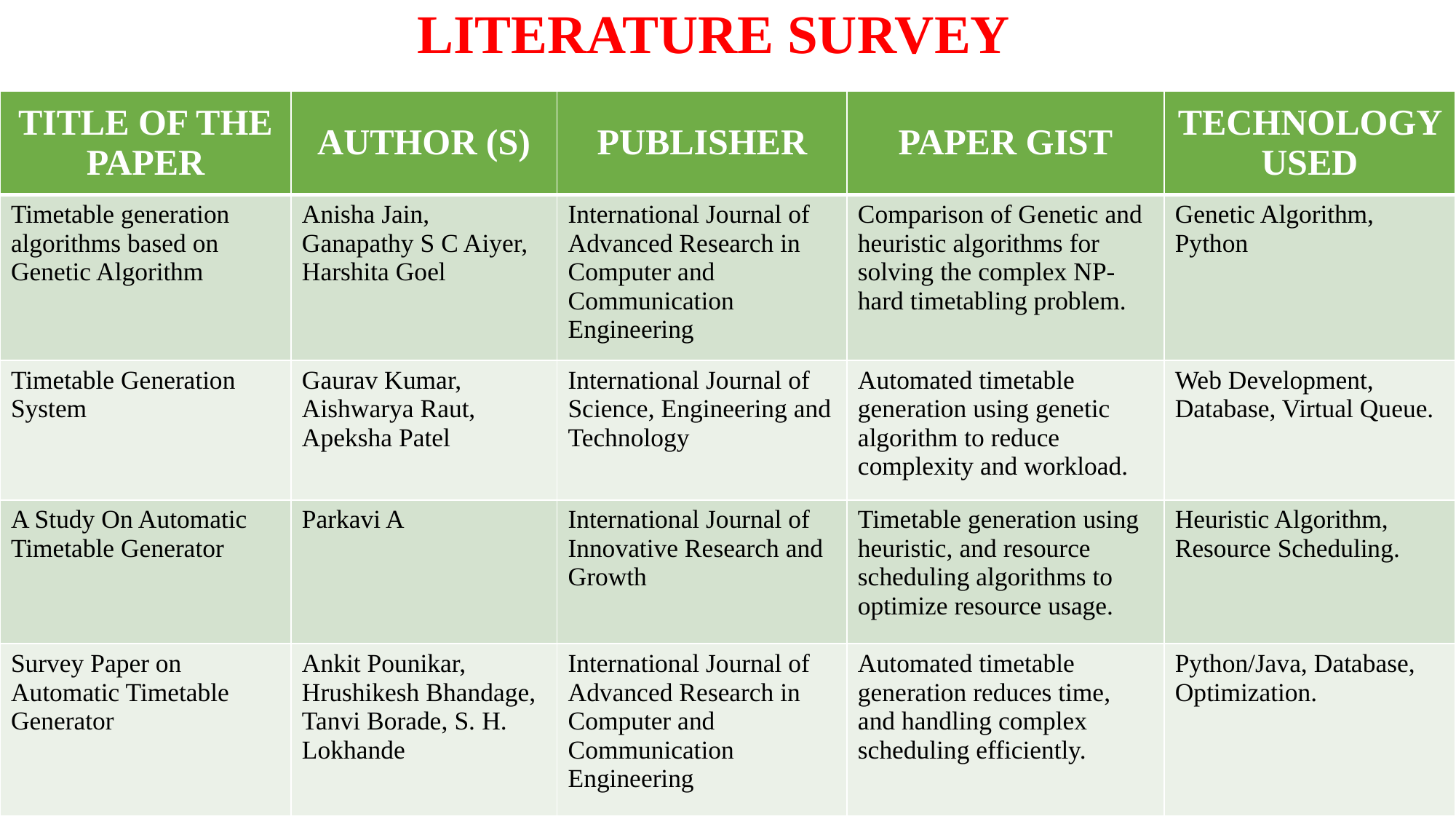

LITERATURE SURVEY
| TITLE OF THE PAPER | AUTHOR (S) | PUBLISHER | PAPER GIST | TECHNOLOGY USED |
| --- | --- | --- | --- | --- |
| Timetable generation algorithms based on Genetic Algorithm | Anisha Jain, Ganapathy S C Aiyer, Harshita Goel | International Journal of Advanced Research in Computer and Communication Engineering | Comparison of Genetic and heuristic algorithms for solving the complex NP-hard timetabling problem. | Genetic Algorithm, Python |
| Timetable Generation System | Gaurav Kumar, Aishwarya Raut, Apeksha Patel | International Journal of Science, Engineering and Technology | Automated timetable generation using genetic algorithm to reduce complexity and workload. | Web Development, Database, Virtual Queue. |
| A Study On Automatic Timetable Generator | Parkavi A | International Journal of Innovative Research and Growth | Timetable generation using heuristic, and resource scheduling algorithms to optimize resource usage. | Heuristic Algorithm, Resource Scheduling. |
| Survey Paper on Automatic Timetable Generator | Ankit Pounikar, Hrushikesh Bhandage, Tanvi Borade, S. H. Lokhande | International Journal of Advanced Research in Computer and Communication Engineering | Automated timetable generation reduces time, and handling complex scheduling efficiently. | Python/Java, Database, Optimization. |

5